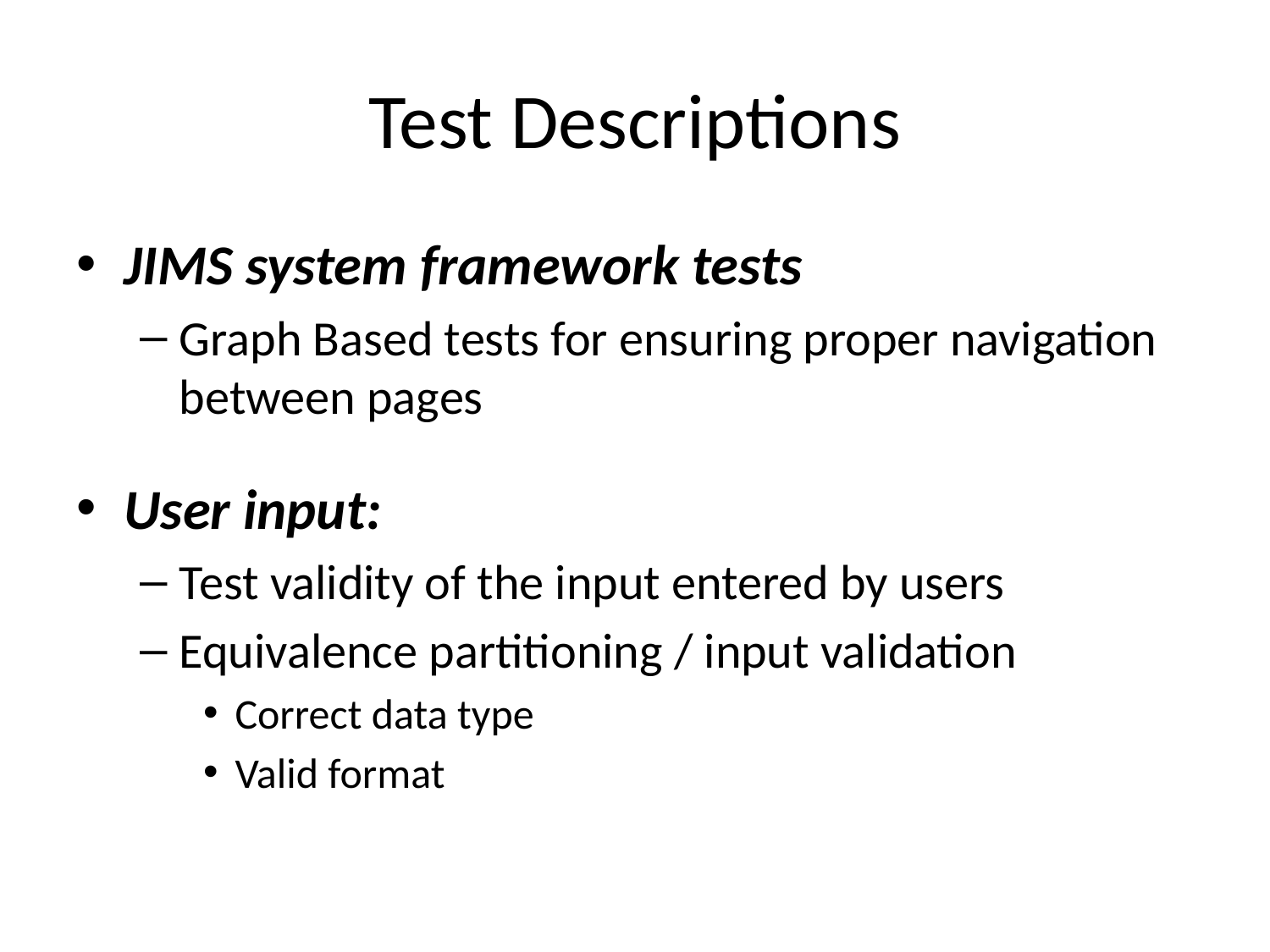

# Test Descriptions
JIMS system framework tests
Graph Based tests for ensuring proper navigation between pages

User input:
Test validity of the input entered by users
Equivalence partitioning / input validation
Correct data type
Valid format